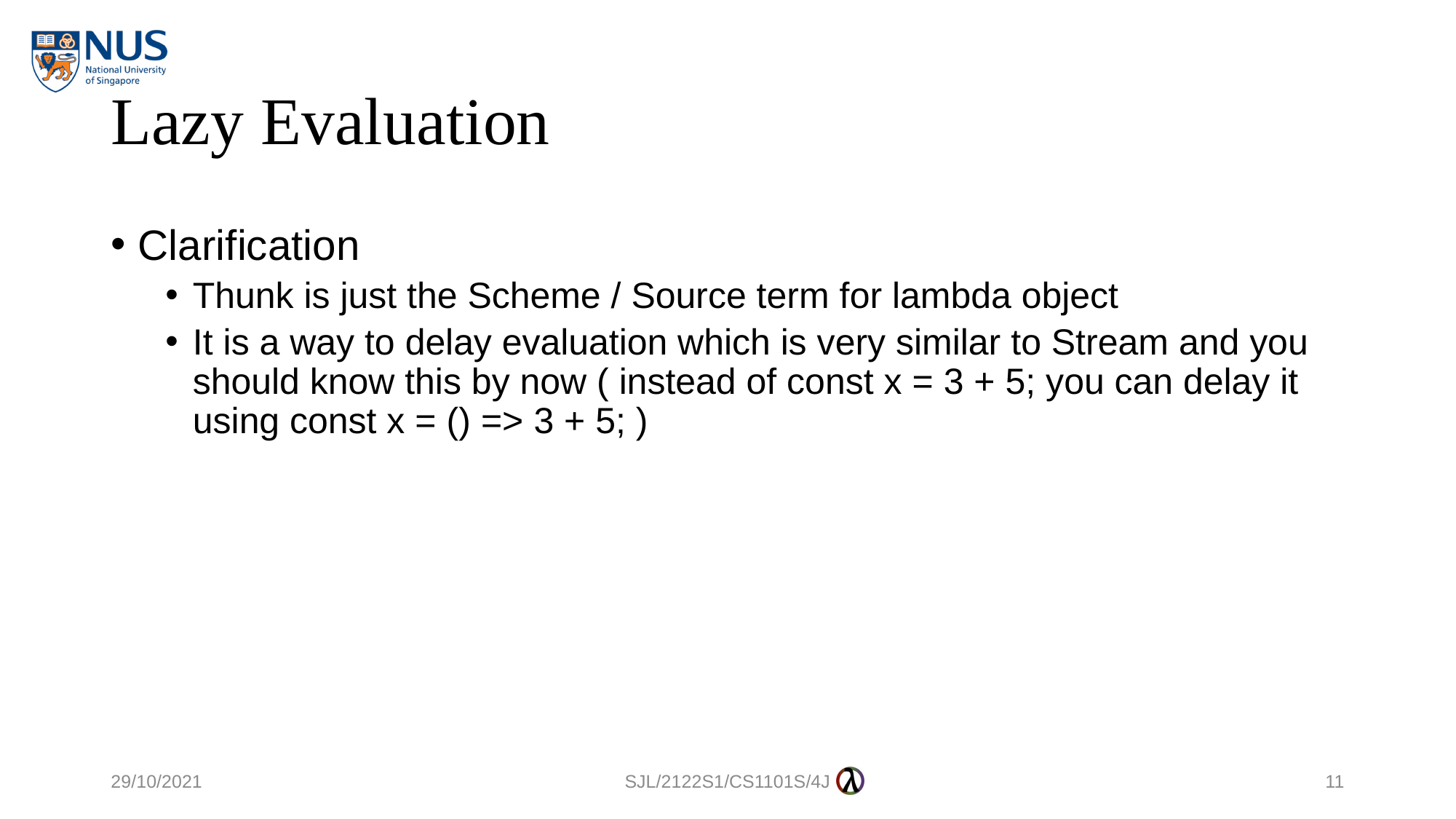

# Lazy Evaluation
Clarification
Thunk is just the Scheme / Source term for lambda object
It is a way to delay evaluation which is very similar to Stream and you should know this by now ( instead of const x = 3 + 5; you can delay it using const x = () => 3 + 5; )

29/10/2021
SJL/2122S1/CS1101S/4J
11